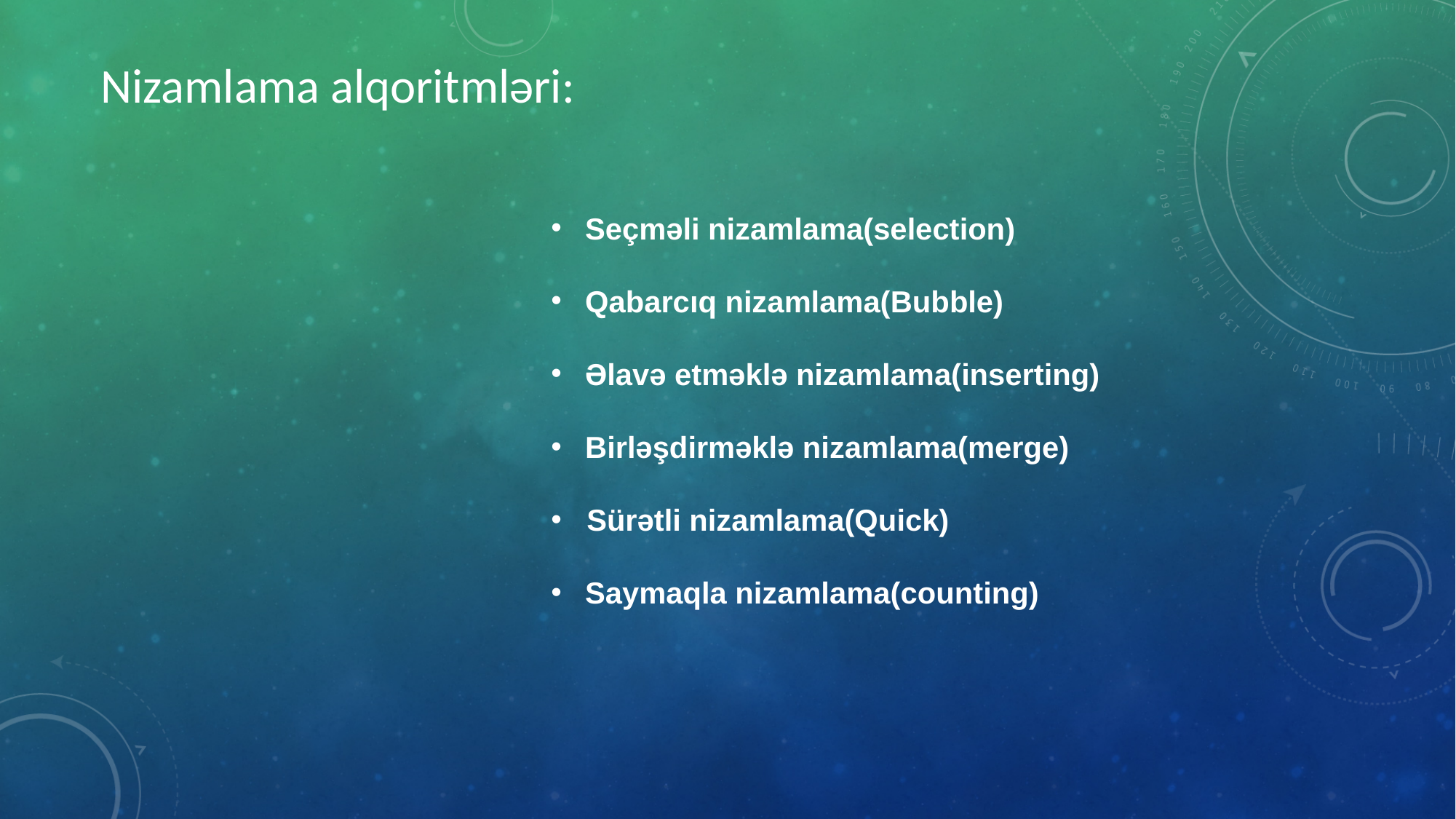

Nizamlama alqoritmləri:
Seçməli nizamlama(selection)

Qabarcıq nizamlama(Bubble)

Əlavə etməklə nizamlama(inserting)

Birləşdirməklə nizamlama(merge)

   Sürətli nizamlama(Quick)

Saymaqla nizamlama(counting)